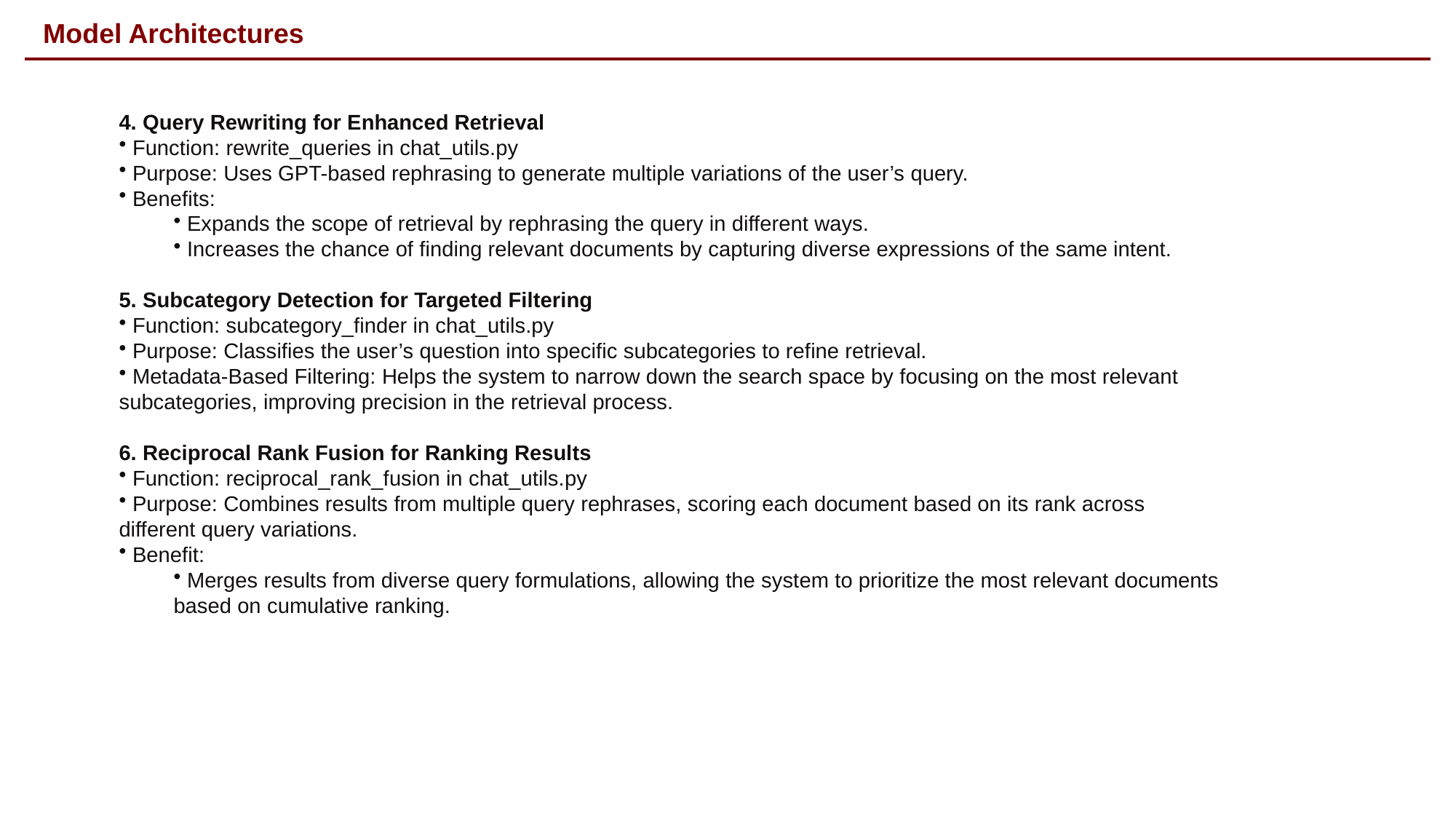

# Model Architectures
4. Query Rewriting for Enhanced Retrieval
 Function: rewrite_queries in chat_utils.py
 Purpose: Uses GPT-based rephrasing to generate multiple variations of the user’s query.
 Benefits:
 Expands the scope of retrieval by rephrasing the query in different ways.
 Increases the chance of finding relevant documents by capturing diverse expressions of the same intent.

5. Subcategory Detection for Targeted Filtering
 Function: subcategory_finder in chat_utils.py
 Purpose: Classifies the user’s question into specific subcategories to refine retrieval.
 Metadata-Based Filtering: Helps the system to narrow down the search space by focusing on the most relevant subcategories, improving precision in the retrieval process.

6. Reciprocal Rank Fusion for Ranking Results
 Function: reciprocal_rank_fusion in chat_utils.py
 Purpose: Combines results from multiple query rephrases, scoring each document based on its rank across different query variations.
 Benefit:
 Merges results from diverse query formulations, allowing the system to prioritize the most relevant documents based on cumulative ranking.